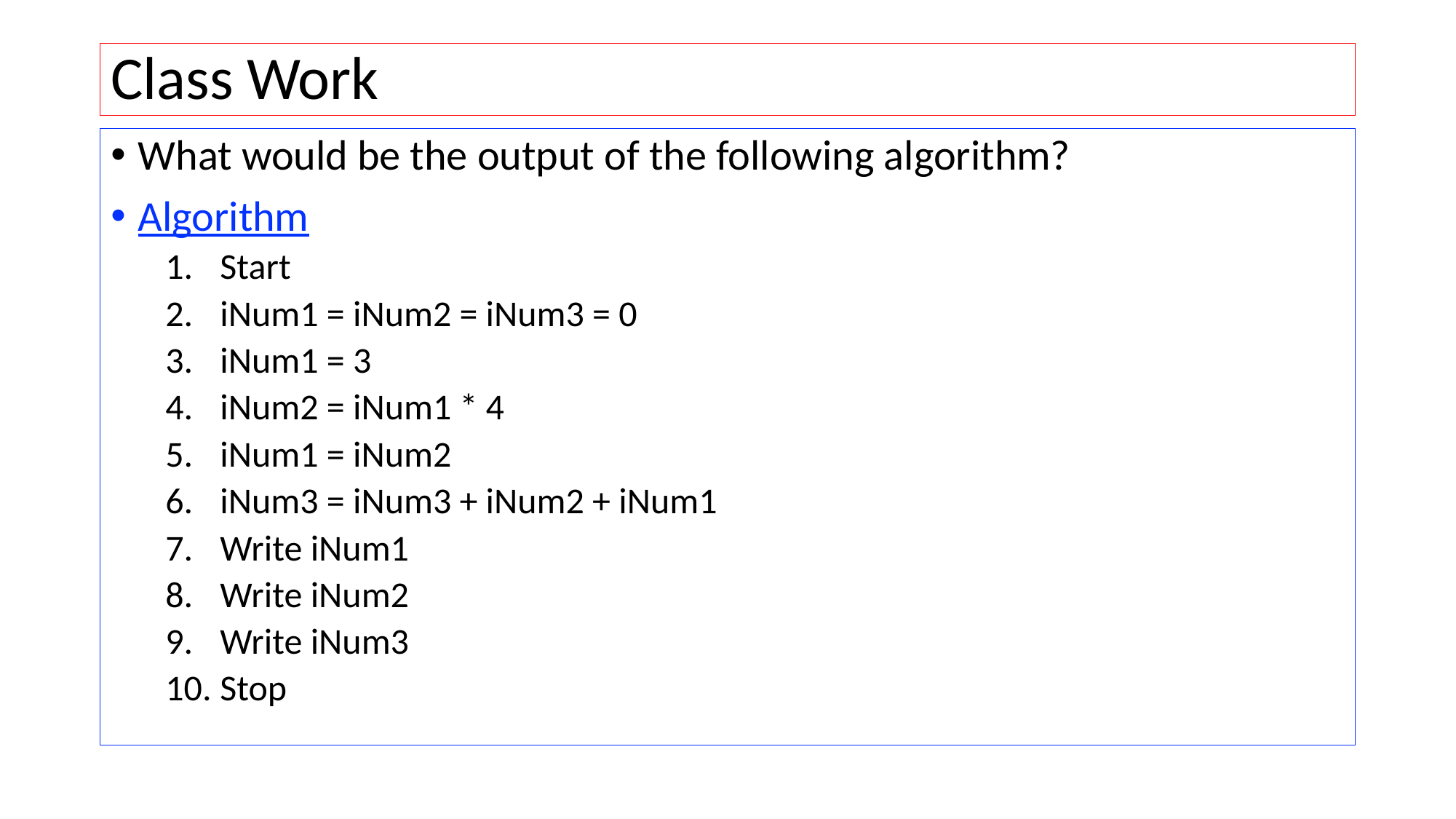

# Class Work
What would be the output of the following algorithm?
Algorithm
Start
iNum1 = iNum2 = iNum3 = 0
iNum1 = 3
iNum2 = iNum1 * 4
iNum1 = iNum2
iNum3 = iNum3 + iNum2 + iNum1
Write iNum1
Write iNum2
Write iNum3
Stop